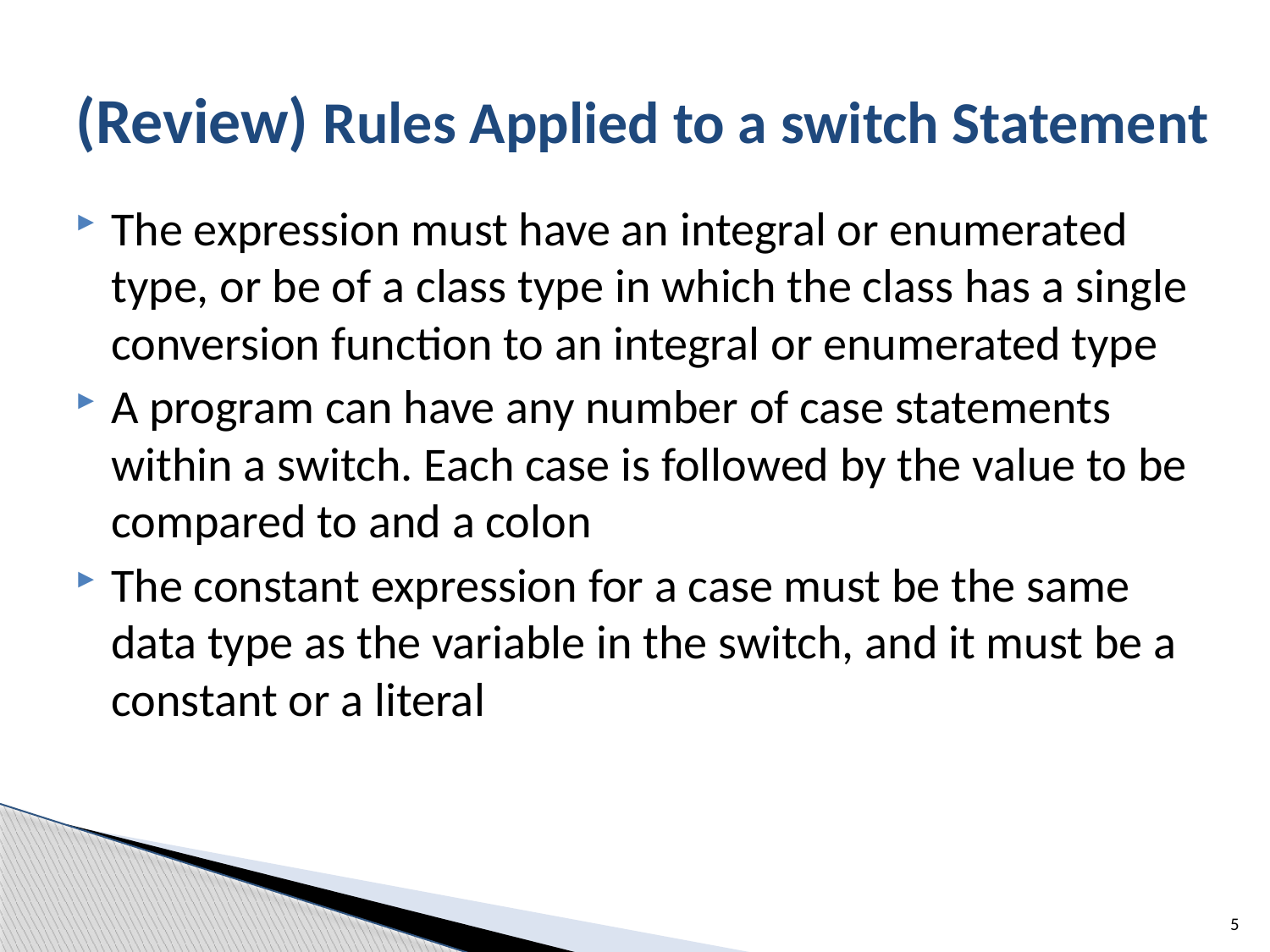

# (Review) Rules Applied to a switch Statement
The expression must have an integral or enumerated type, or be of a class type in which the class has a single conversion function to an integral or enumerated type
A program can have any number of case statements within a switch. Each case is followed by the value to be compared to and a colon
The constant expression for a case must be the same data type as the variable in the switch, and it must be a constant or a literal

5